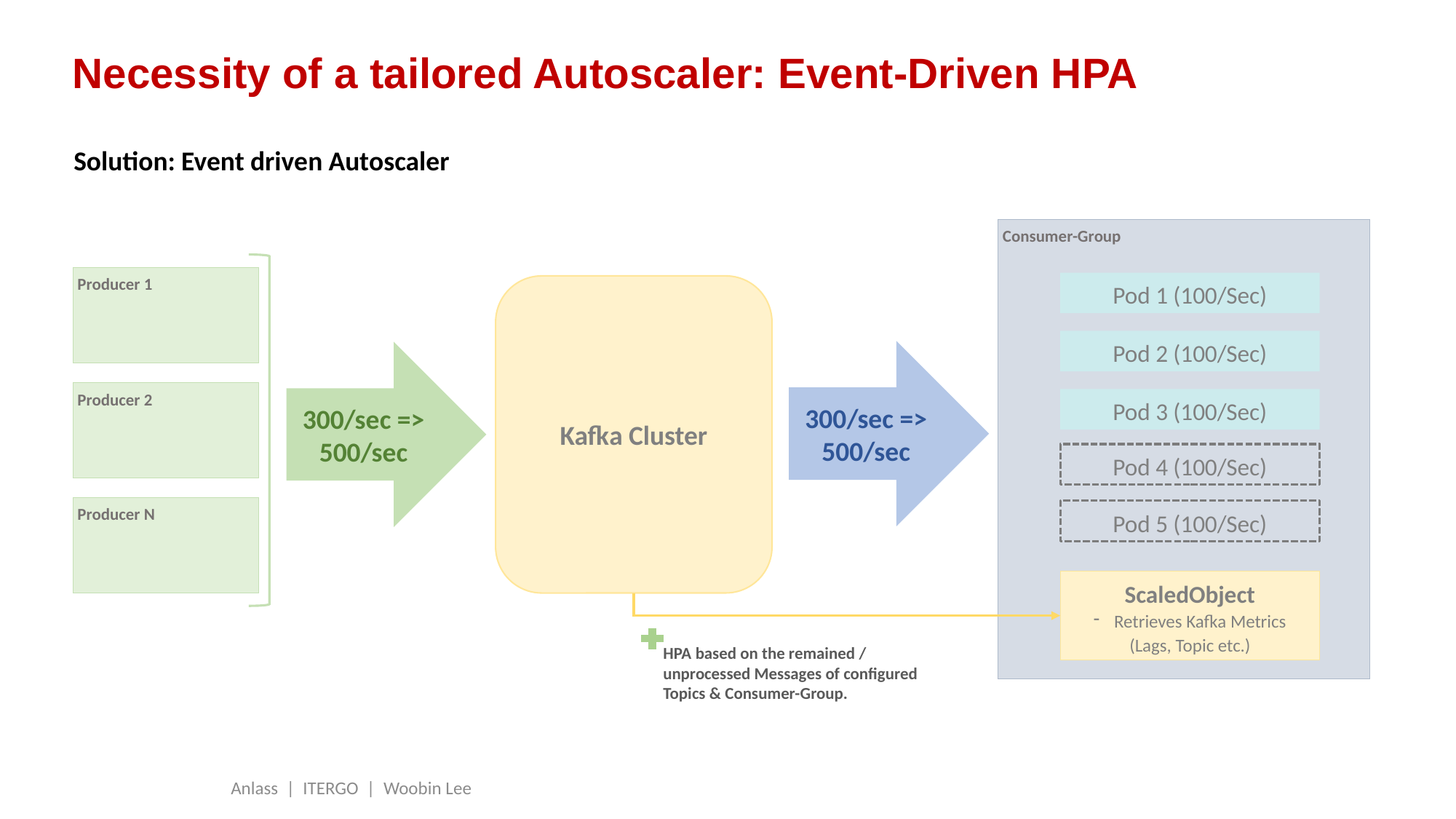

# Necessity of a tailored Autoscaler: Event-Driven HPA
Solution: Event driven Autoscaler
Consumer-Group

Producer 1
Pod 1 (100/Sec)
Kafka Cluster
Pod 2 (100/Sec)
300/sec =>
500/sec
300/sec => 500/sec
Producer 2
Pod 3 (100/Sec)
Pod 4 (100/Sec)
Producer N
Pod 5 (100/Sec)
ScaledObject
Retrieves Kafka Metrics
(Lags, Topic etc.)

HPA based on the remained / unprocessed Messages of configured Topics & Consumer-Group.
Anlass  |  ITERGO  |  Woobin Lee